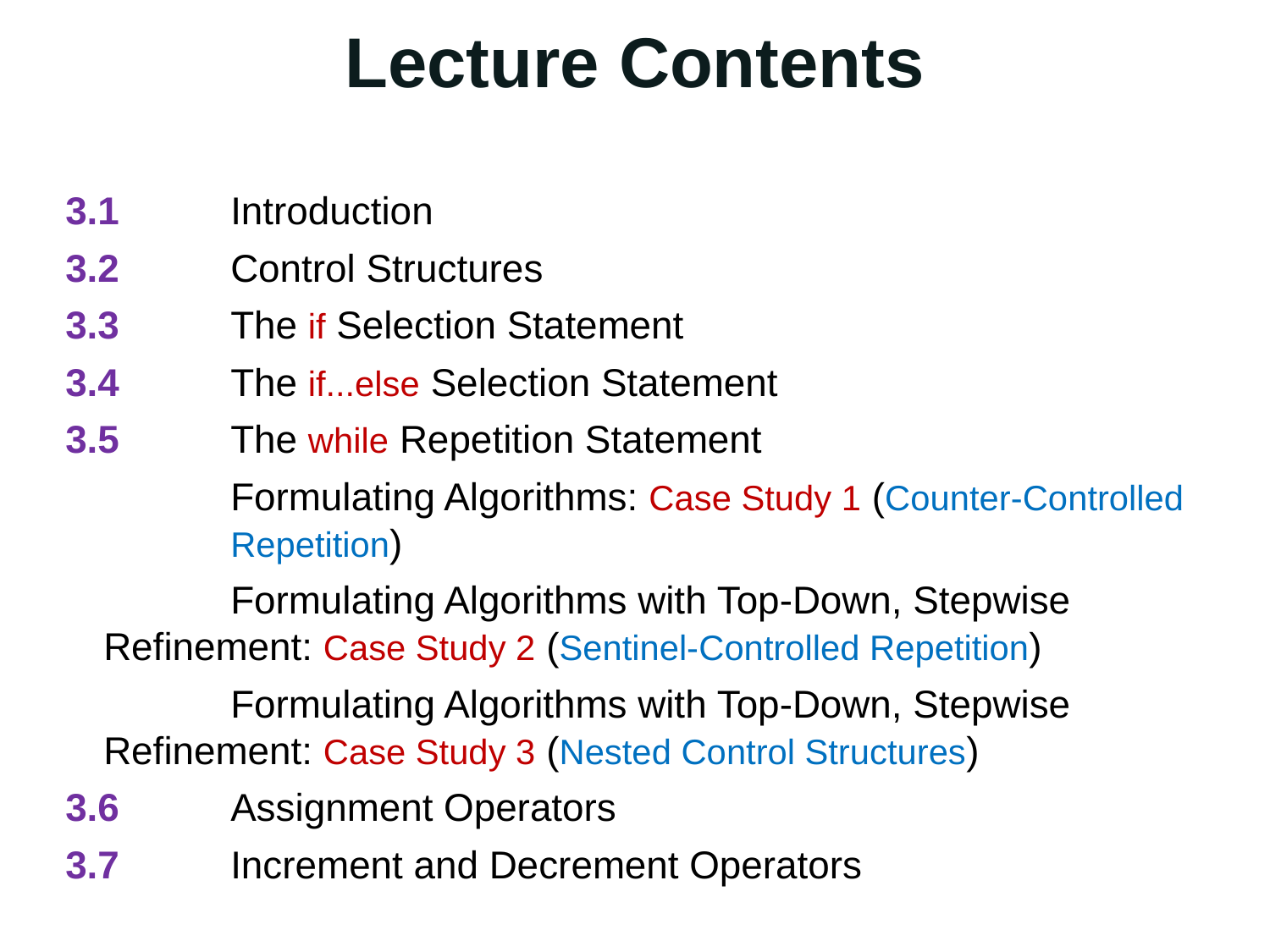

# Lecture Contents
3.1	Introduction
3.2	Control Structures
3.3	The if Selection Statement
3.4	The if...else Selection Statement
3.5	The while Repetition Statement
		Formulating Algorithms: Case Study 1 (Counter-Controlled 	Repetition)
		Formulating Algorithms with Top-Down, Stepwise 	Refinement: Case Study 2 (Sentinel-Controlled Repetition)
		Formulating Algorithms with Top-Down, Stepwise 	Refinement: Case Study 3 (Nested Control Structures)
3.6	Assignment Operators
3.7	Increment and Decrement Operators